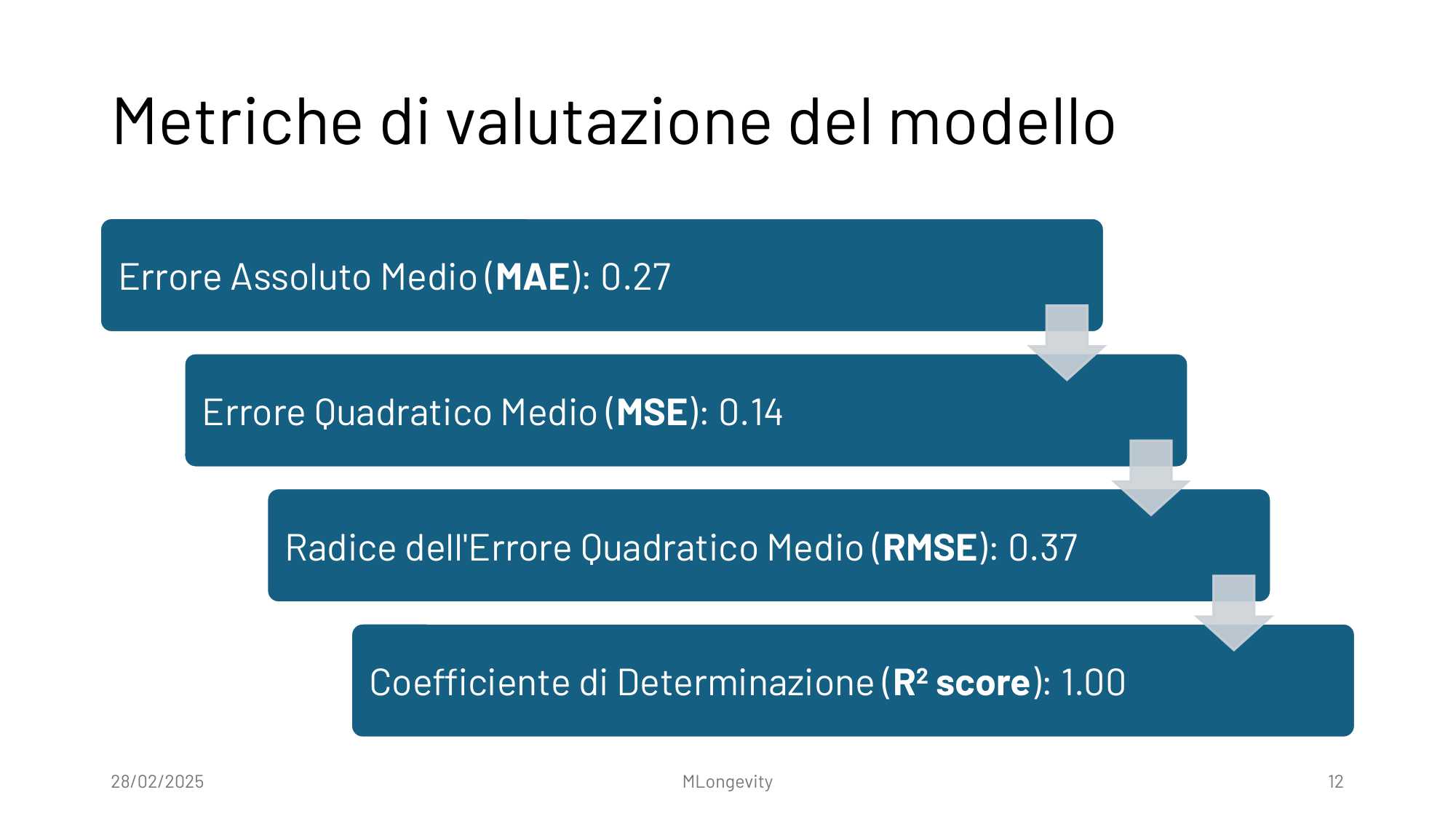

# Metriche di valutazione del modello
Errore Assoluto Medio (MAE): 0.27
Errore Quadratico Medio (MSE): 0.14
Radice dell'Errore Quadratico Medio (RMSE): 0.37
Coefficiente di Determinazione (R2 score): 1.00

28/02/2025
MLongevity
12